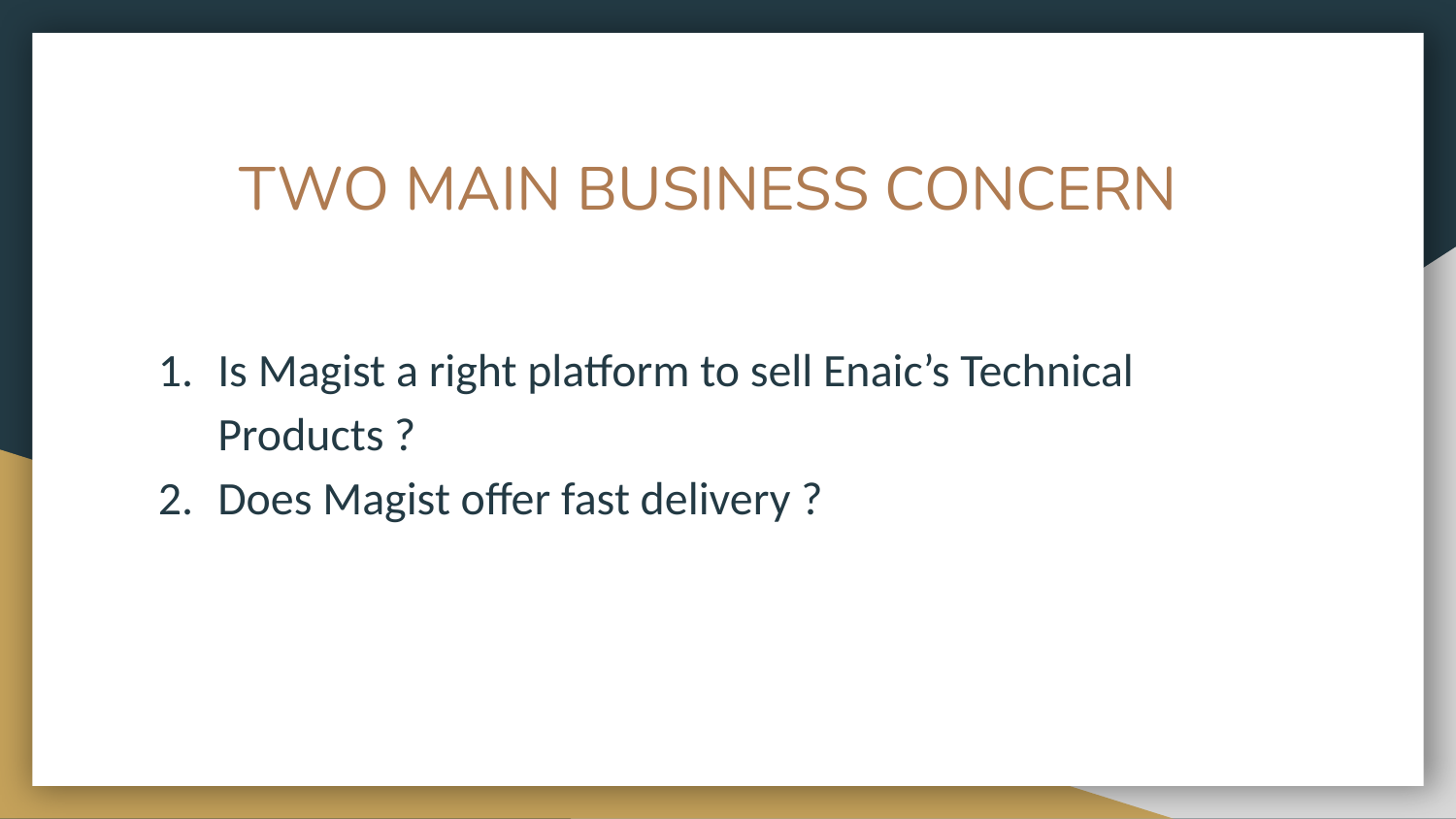

# TWO MAIN BUSINESS CONCERN
Is Magist a right platform to sell Enaic’s Technical Products ?
Does Magist offer fast delivery ?